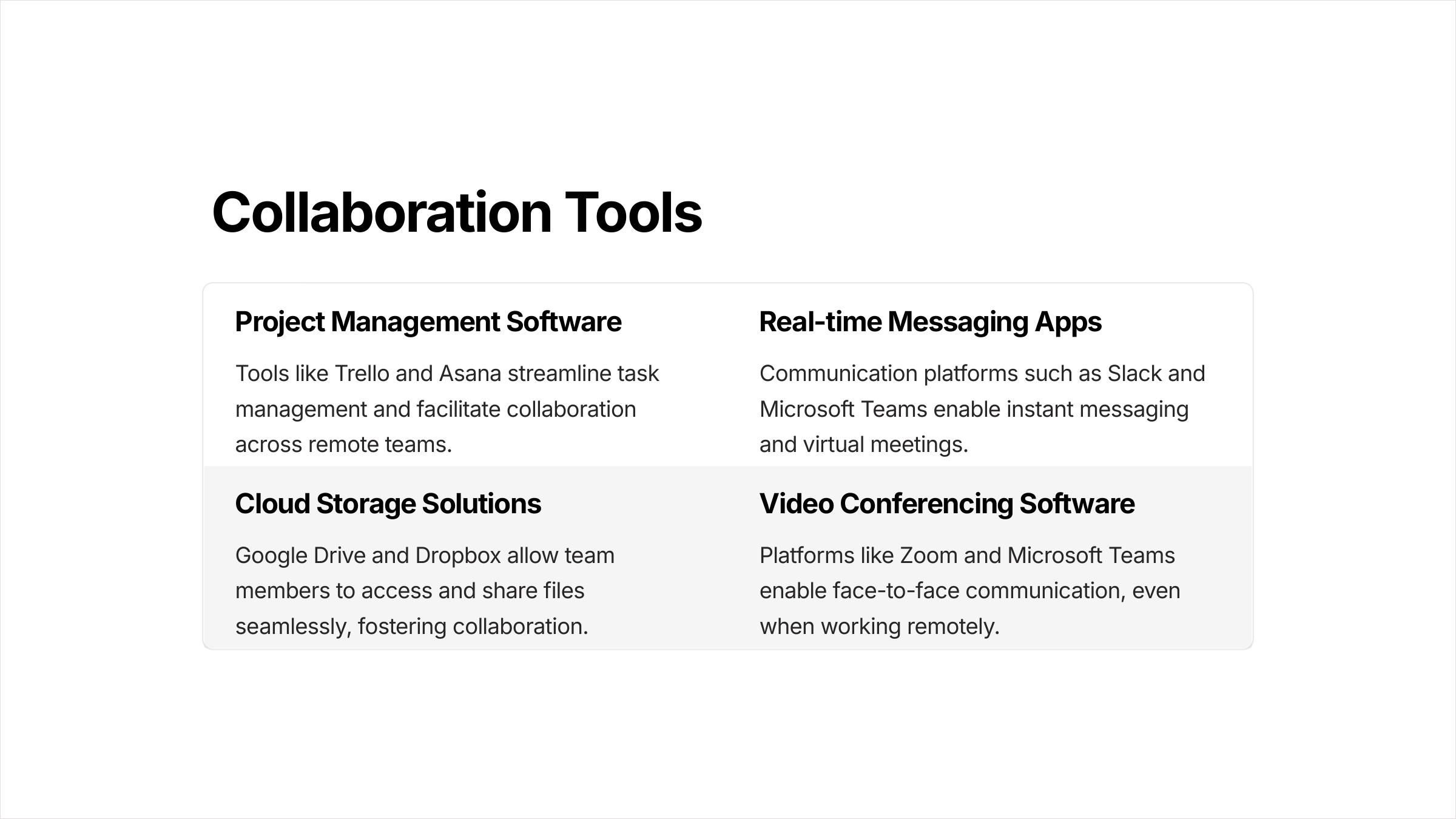

Collaboration Tools

Project Management Software
Real-time Messaging Apps
Tools like Trello and Asana streamline task management and facilitate collaboration across remote teams.
Communication platforms such as Slack and Microsoft Teams enable instant messaging and virtual meetings.

Cloud Storage Solutions
Video Conferencing Software
Google Drive and Dropbox allow team members to access and share files seamlessly, fostering collaboration.
Platforms like Zoom and Microsoft Teams enable face-to-face communication, even when working remotely.